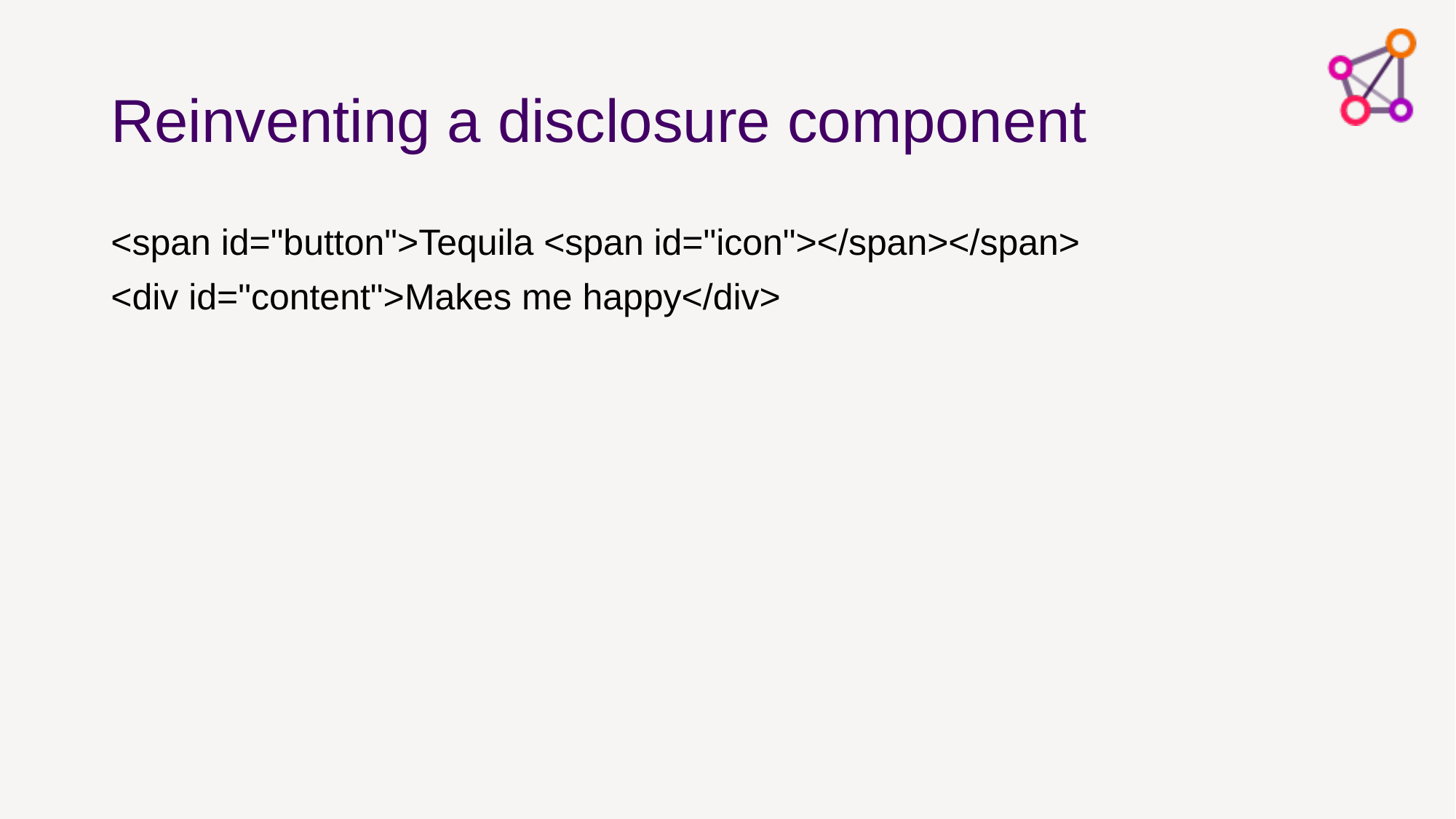

# Reinventing a disclosure component
<span id="button">Tequila <span id="icon"></span></span>
<div id="content">Makes me happy</div>